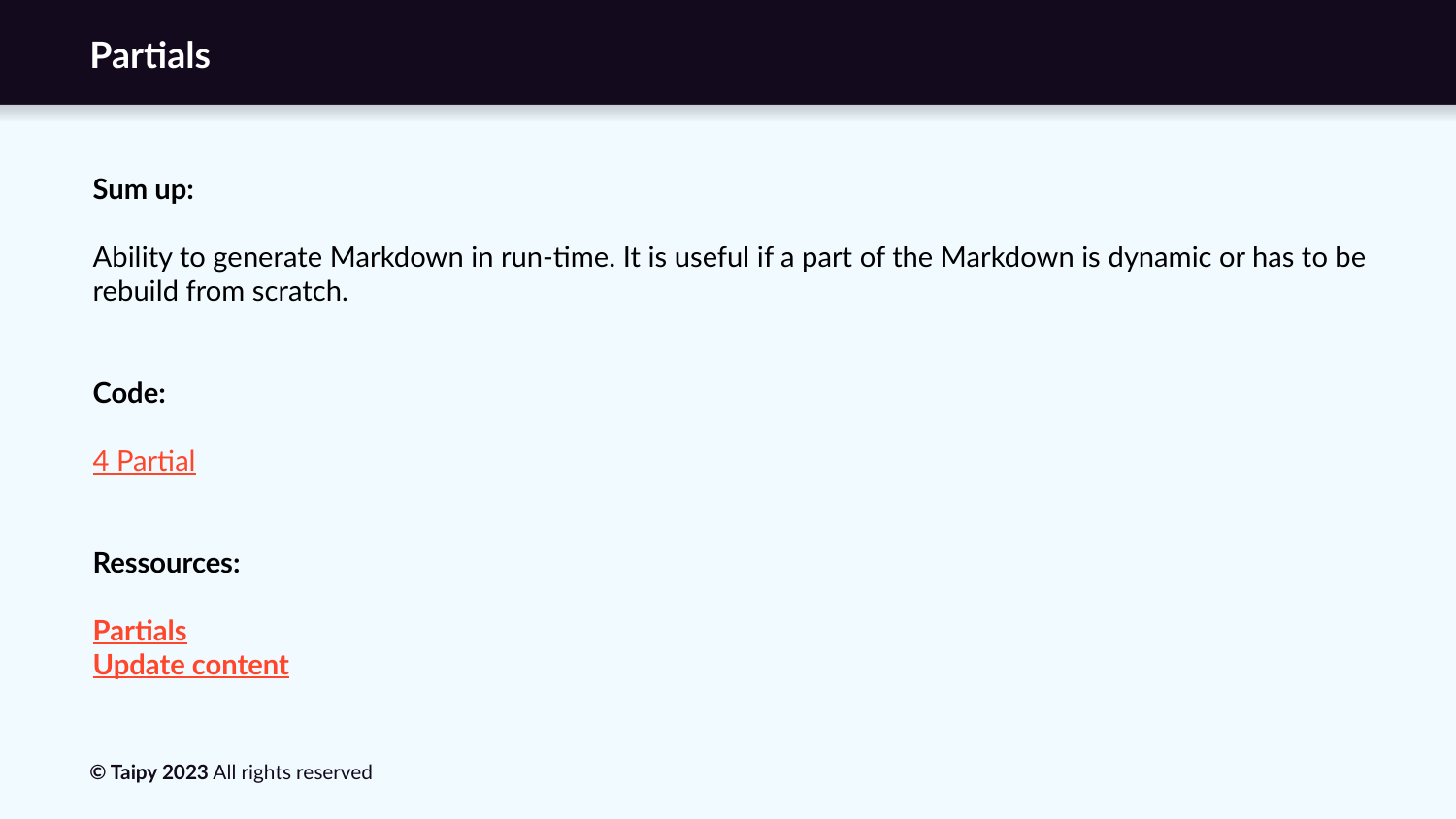

# Partials
Sum up:

Ability to generate Markdown in run-time. It is useful if a part of the Markdown is dynamic or has to be rebuild from scratch.

Code:

4 Partial

Ressources:

Partials
Update content